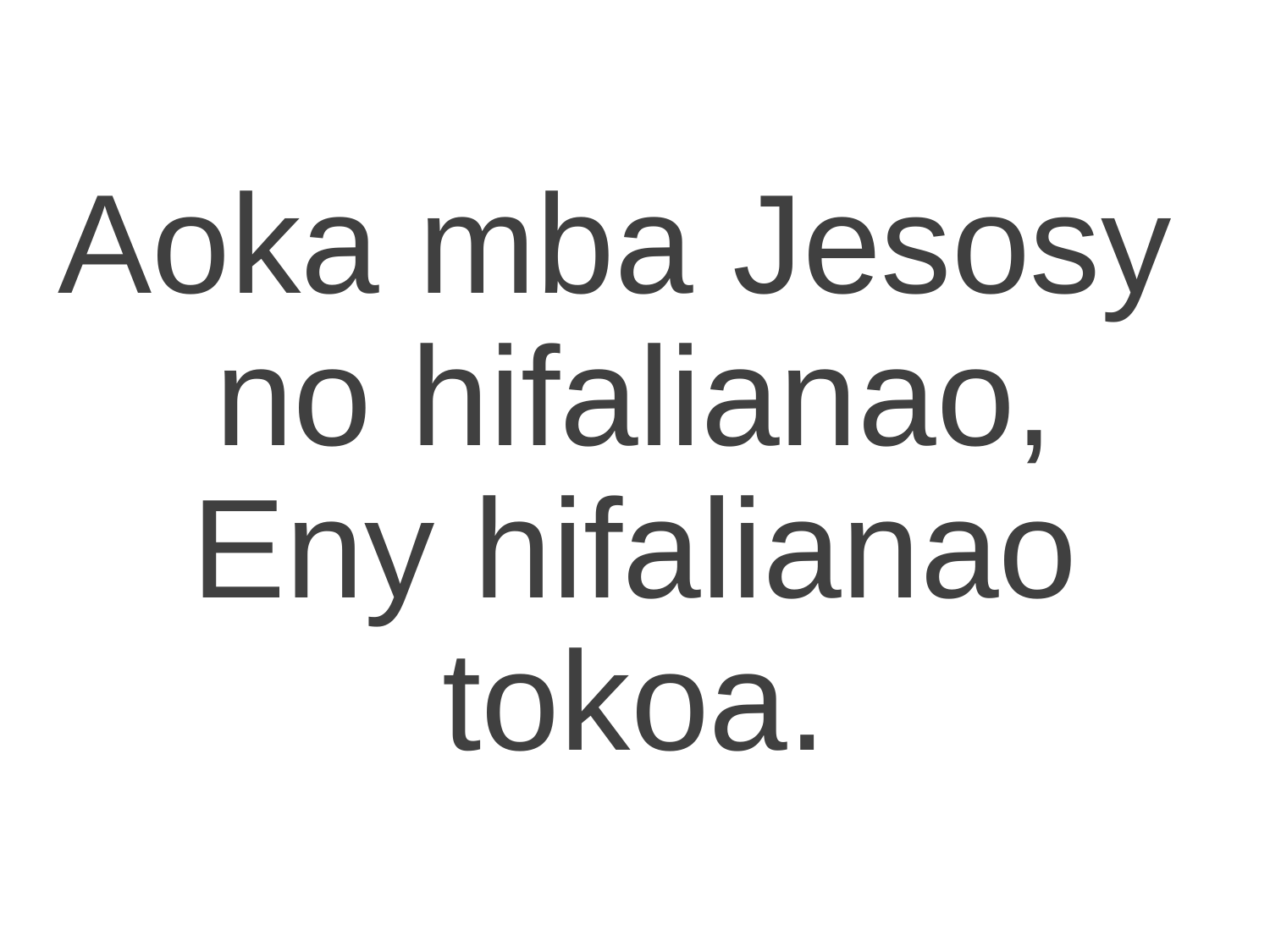

Aoka mba Jesosy
no hifalianao,
Eny hifalianao tokoa.